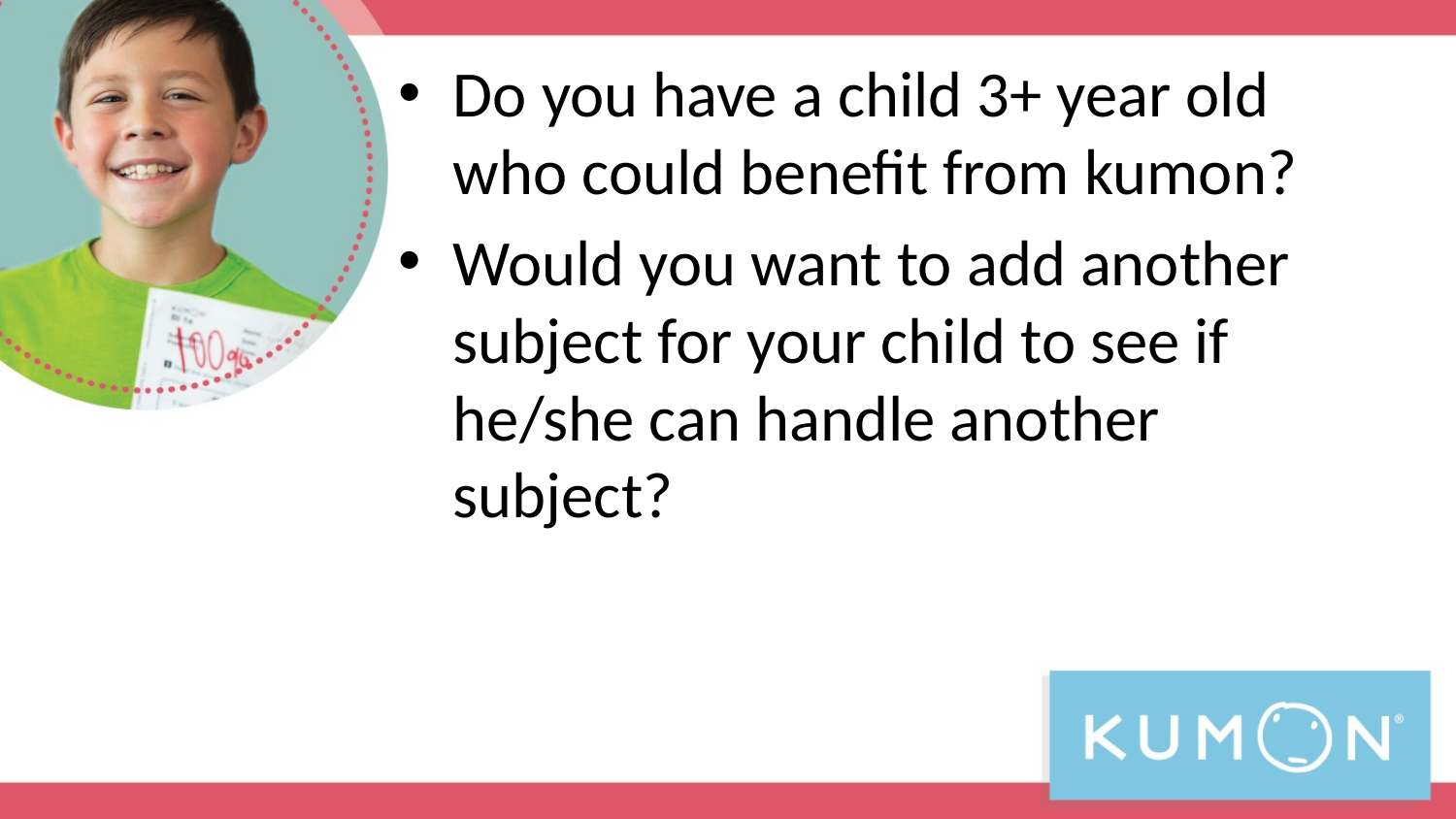

Do you have a child 3+ year old who could benefit from kumon?
Would you want to add another subject for your child to see if he/she can handle another subject?